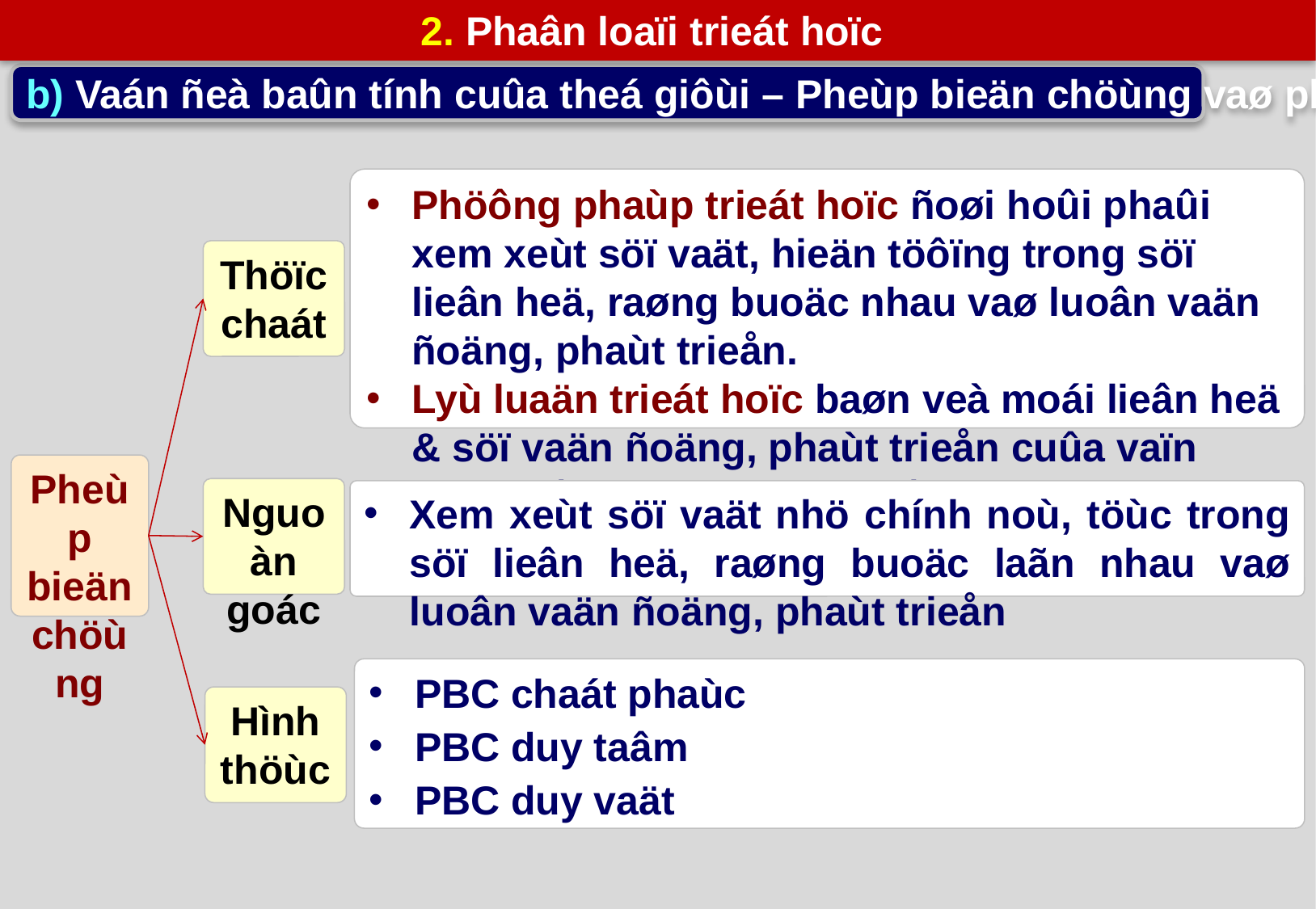

2. Phaân loaïi trieát hoïc
b) Vaán ñeà baûn tính cuûa theá giôùi – Pheùp bieän chöùng vaø pheùp sieâu hình
Phöông phaùp trieát hoïc ñoøi hoûi phaûi xem xeùt söï vaät, hieän töôïng trong söï lieân heä, raøng buoäc nhau vaø luoân vaän ñoäng, phaùt trieån.
Lyù luaän trieát hoïc baøn veà moái lieân heä & söï vaän ñoäng, phaùt trieån cuûa vaïn vaät xaûy ra trong theá giôùi.
Thöïc chaát
Pheùp bieän chöùng
Nguoàn goác
Xem xeùt söï vaät nhö chính noù, töùc trong söï lieân heä, raøng buoäc laãn nhau vaø luoân vaän ñoäng, phaùt trieån
PBC chaát phaùc
PBC duy taâm
PBC duy vaät.
Hình thöùc